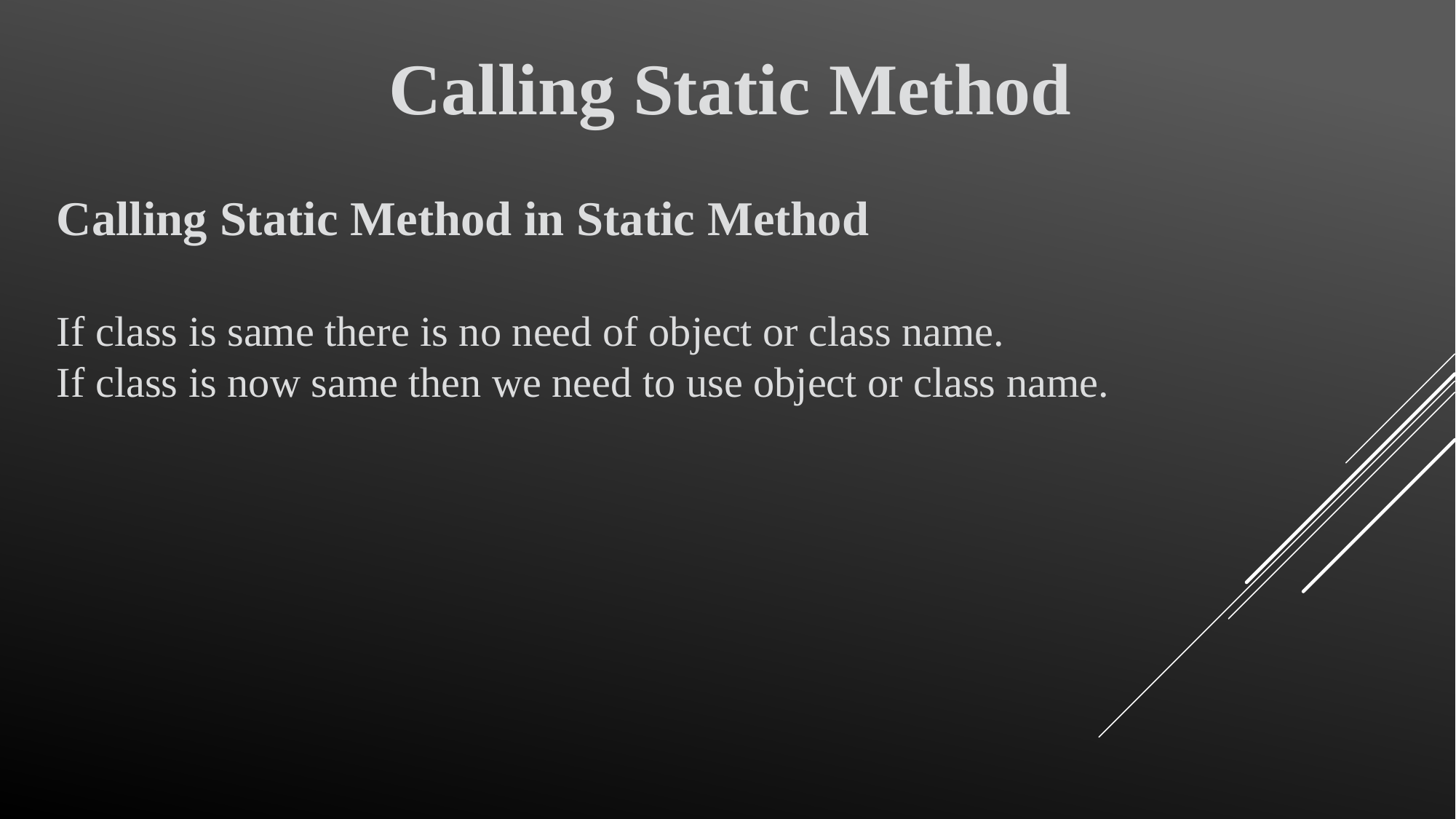

Calling Static Method

Calling Static Method in Static Method

If class is same there is no need of object or class name.
If class is now same then we need to use object or class name.